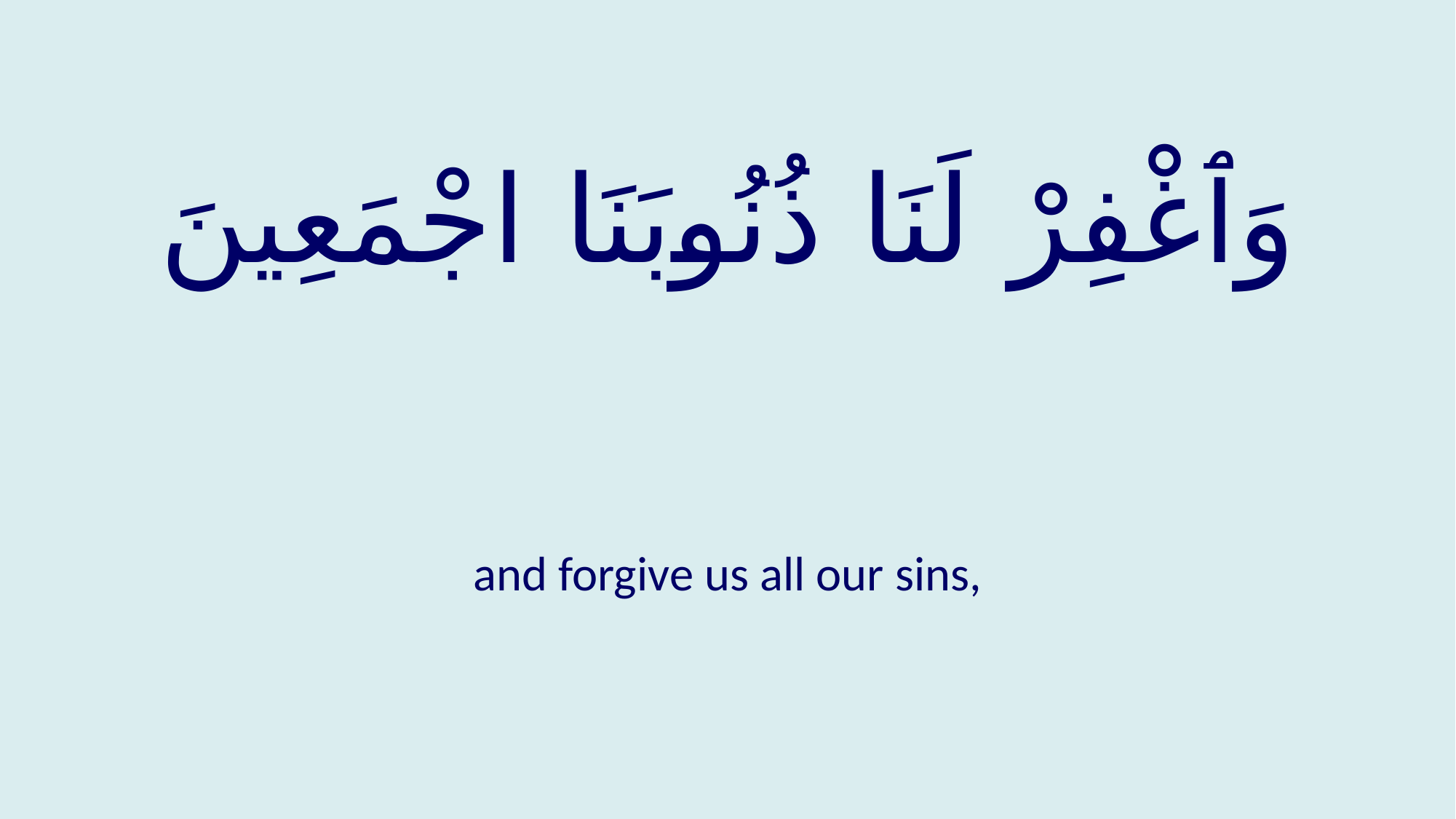

# وَٱغْفِرْ لَنَا ذُنُوبَنَا اجْمَعِينَ
and forgive us all our sins,